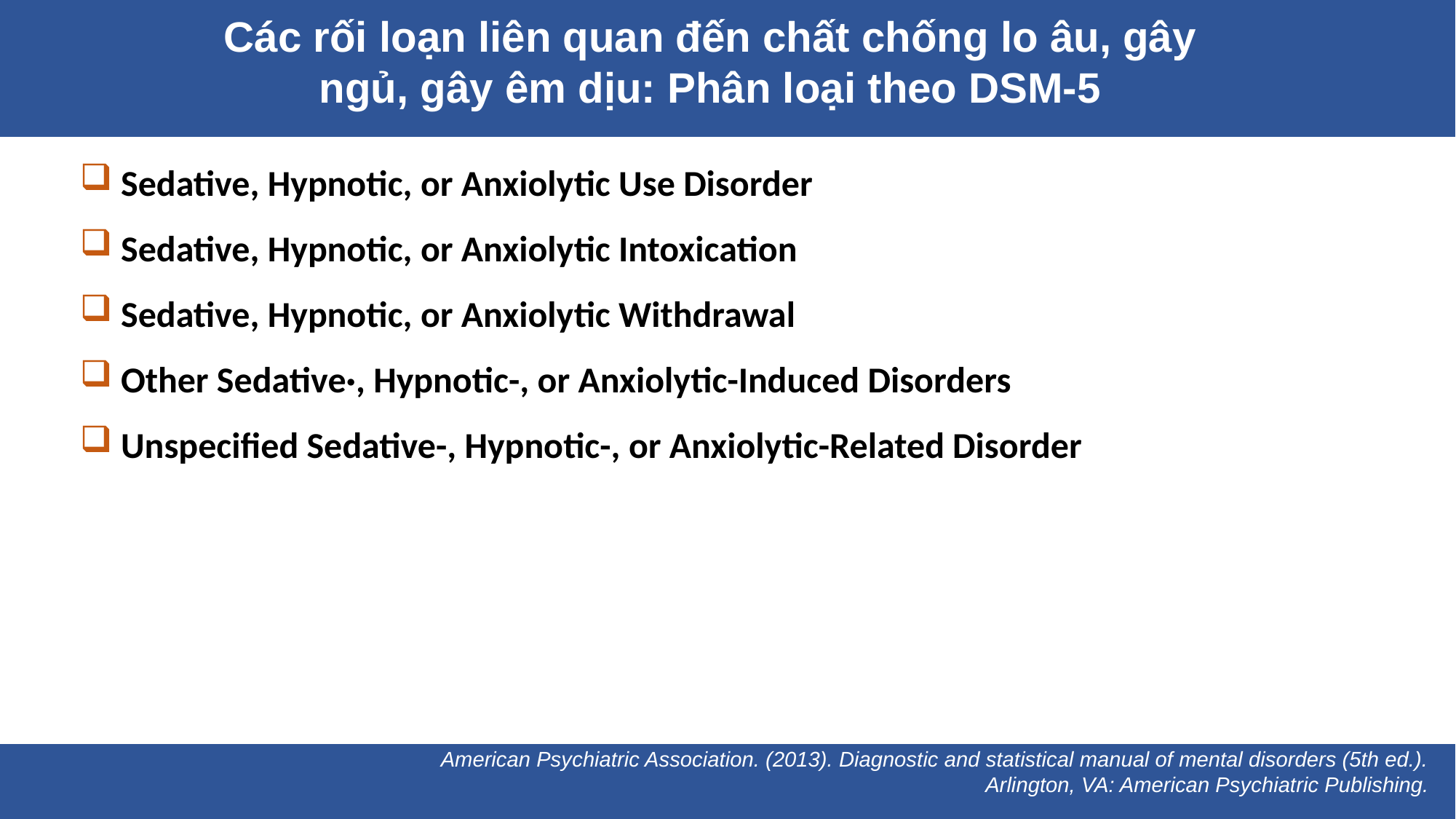

Các rối loạn liên quan đến chất chống lo âu, gây ngủ, gây êm dịu: Phân loại theo DSM-5
Sedative, Hypnotic, or Anxiolytic Use Disorder
Sedative, Hypnotic, or Anxiolytic Intoxication
Sedative, Hypnotic, or Anxiolytic Withdrawal
Other Sedative·, Hypnotic-, or Anxiolytic-Induced Disorders
Unspecified Sedative-, Hypnotic-, or Anxiolytic-Related Disorder
American Psychiatric Association. (2013). Diagnostic and statistical manual of mental disorders (5th ed.). Arlington, VA: American Psychiatric Publishing.
American Psychiatric Association. (2013). Diagnostic and statistical manual of mental disorders (5th ed.). Arlington, VA: American Psychiatric Publishing.